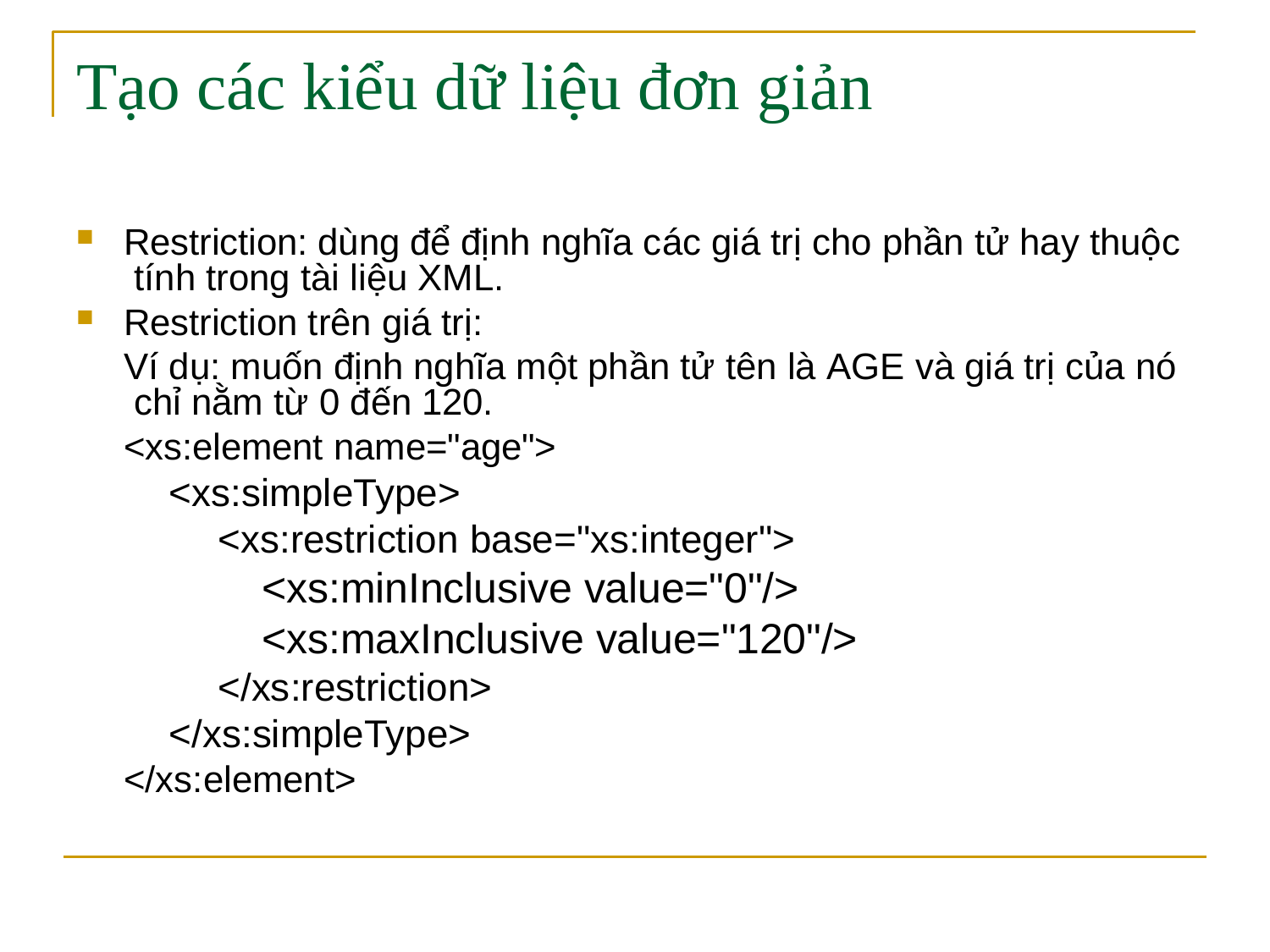

# Tạo các kiểu dữ liệu đơn giản
Restriction: dùng để định nghĩa các giá trị cho phần tử hay thuộc  tính trong tài liệu XML.
Restriction trên giá trị:
Ví dụ: muốn định nghĩa một phần tử tên là AGE và giá trị của nó  chỉ nằm từ 0 đến 120.
<xs:element name="age">
<xs:simpleType>
<xs:restriction base="xs:integer">
<xs:minInclusive value="0"/>
<xs:maxInclusive value="120"/>
</xs:restriction>
</xs:simpleType>
</xs:element>